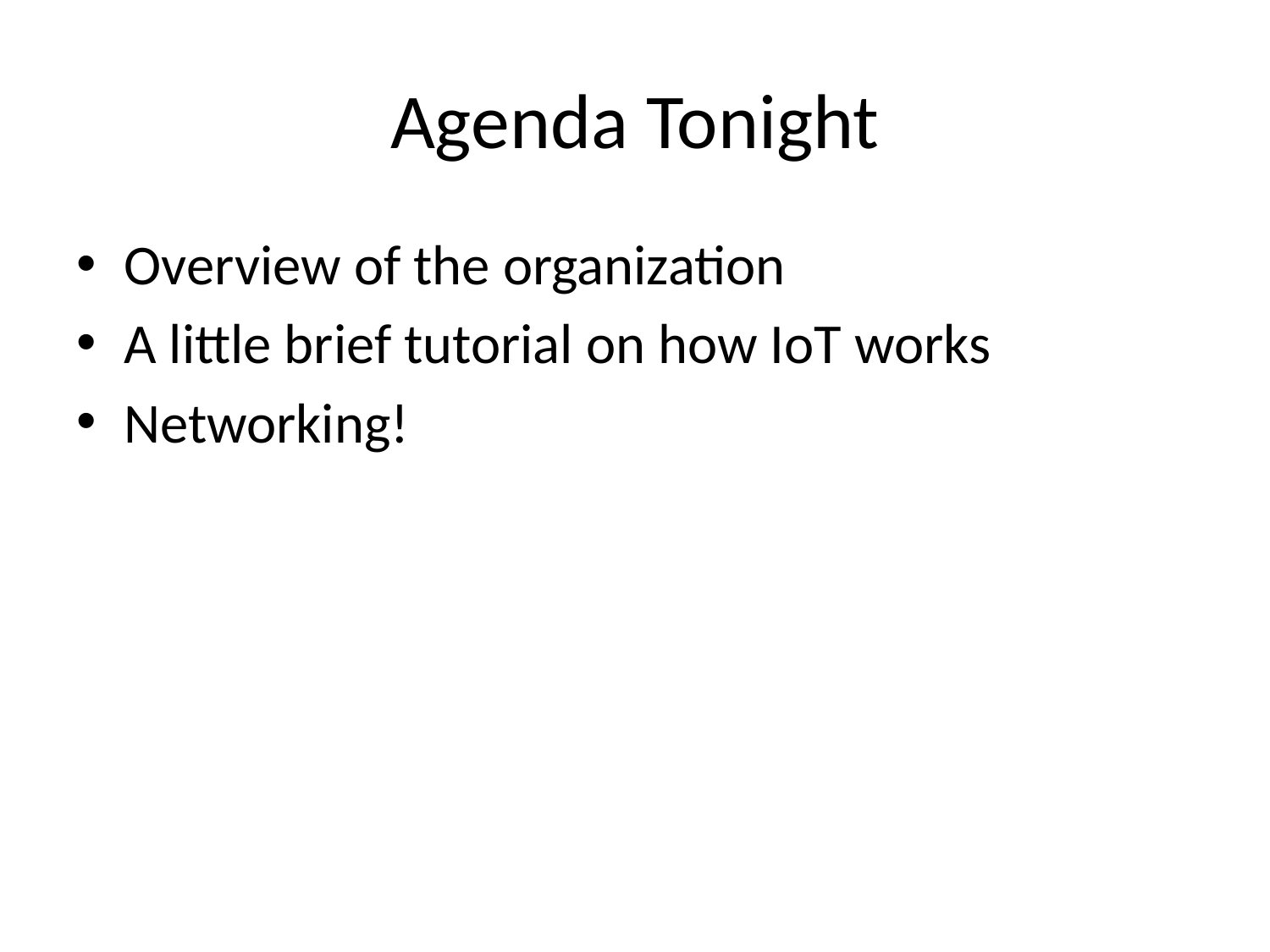

# Agenda Tonight
Overview of the organization
A little brief tutorial on how IoT works
Networking!